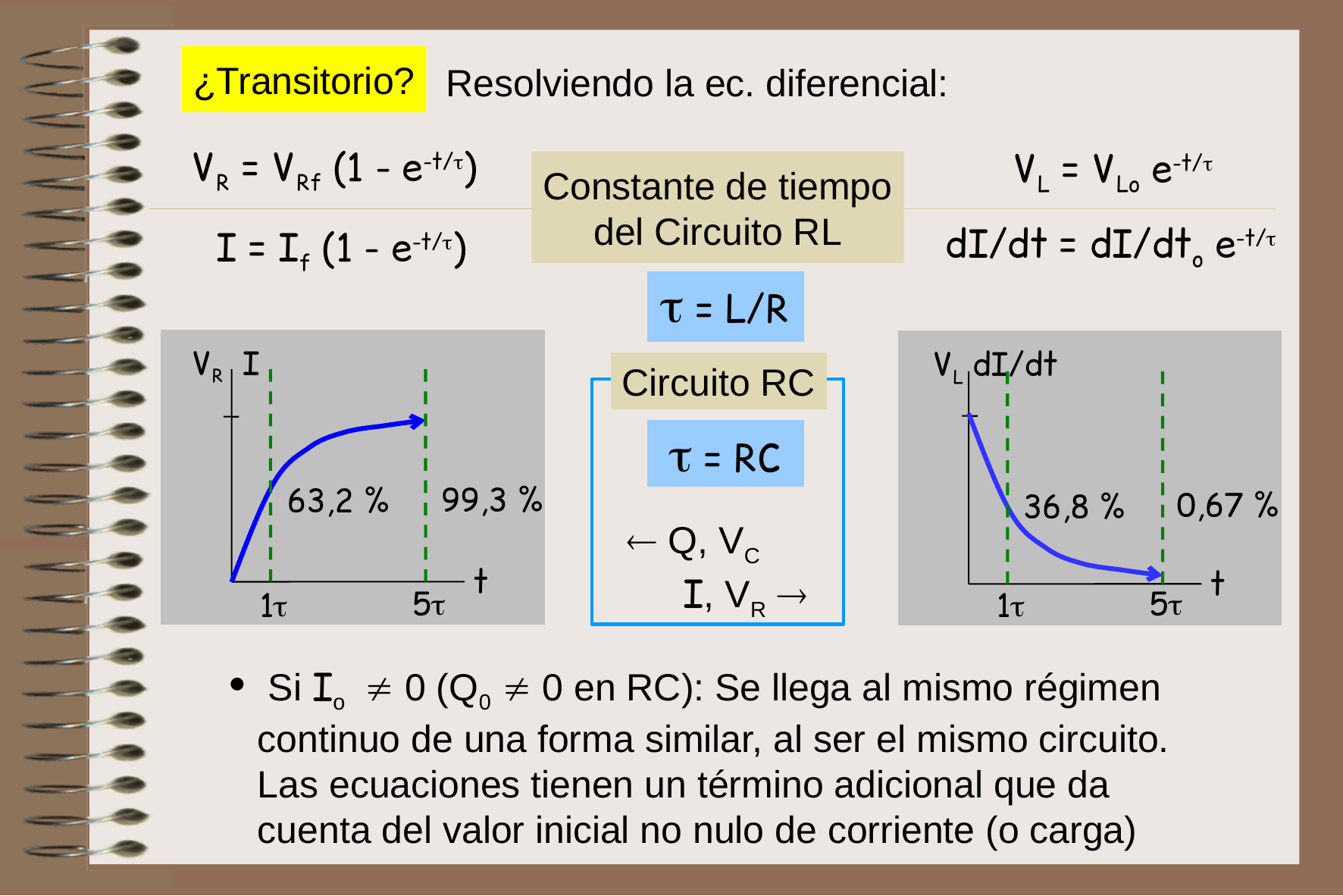

¿Transitorio?
Resolviendo la ec. diferencial:
VR = VRf (1 - e-t/τ)
I = If (1 - e-t/τ)
VL = VLo e-t/τ
dI/dt = dI/dto e-t/τ
Constante de tiempo
del Circuito RL
τ = L/R

VR  I

99,3 %
63,2 %
t
5τ
1τ

VL dI/dt

0,67 %
36,8 %
t
5τ
1τ
Circuito RC

τ = RC
← Q, VC
I, VR →
 Si Io ≠ 0 (Q0 ≠ 0 en RC): Se llega al mismo régimen continuo de una forma similar, al ser el mismo circuito.  Las ecuaciones tienen un término adicional que da cuenta del valor inicial no nulo de corriente (o carga)